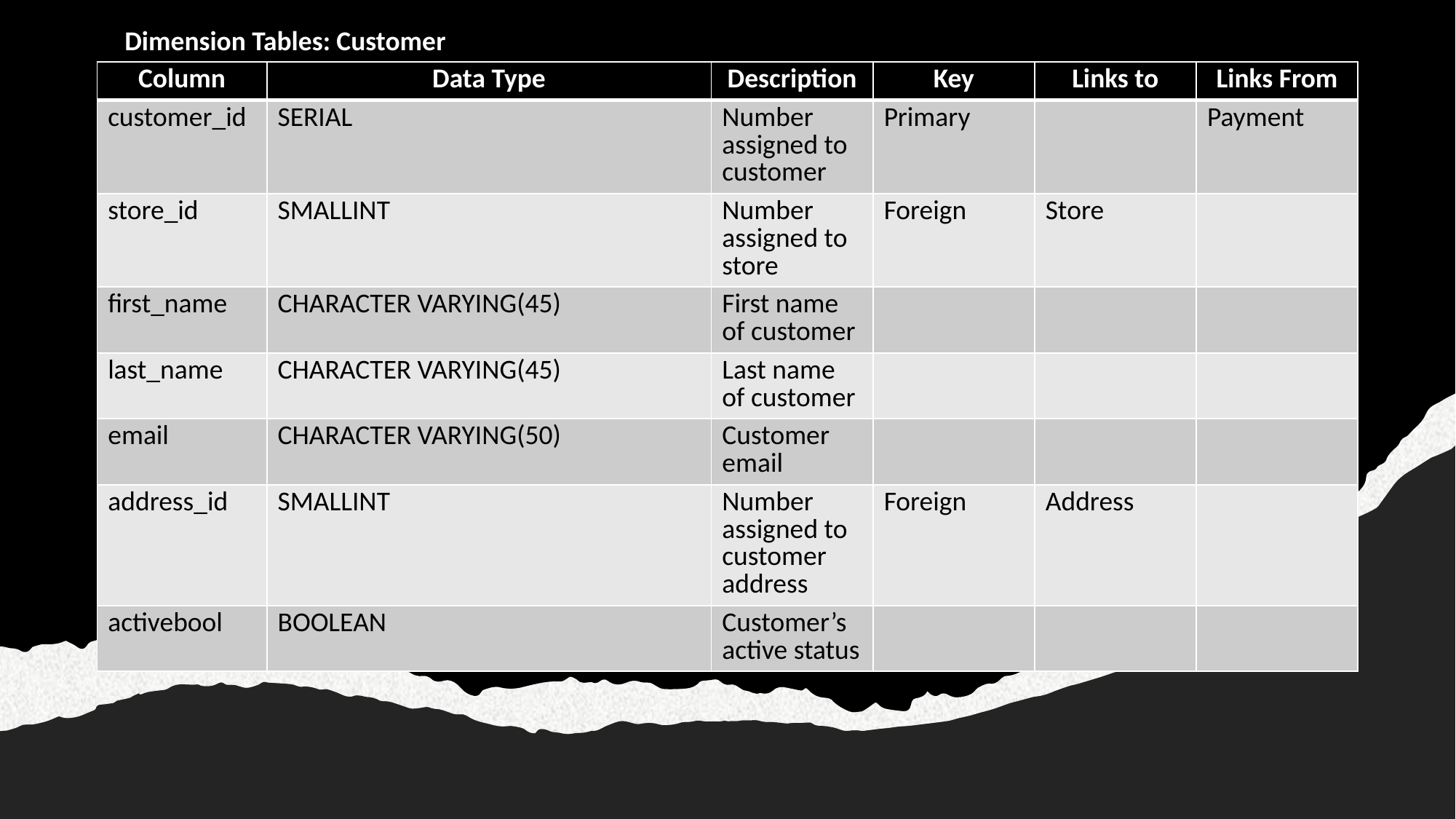

Dimension Tables: Customer
| Column | Data Type | Description | Key | Links to | Links From |
| --- | --- | --- | --- | --- | --- |
| customer\_id | SERIAL | Number assigned to customer | Primary |  | Payment |
| store\_id | SMALLINT | Number assigned to store | Foreign | Store |  |
| first\_name | CHARACTER VARYING(45) | First name of customer |  |  |  |
| last\_name | CHARACTER VARYING(45) | Last name of customer |  |  |  |
| email | CHARACTER VARYING(50) | Customer email |  |  |  |
| address\_id | SMALLINT | Number assigned to customer address | Foreign | Address |  |
| activebool | BOOLEAN | Customer’s active status |  |  |  |

9